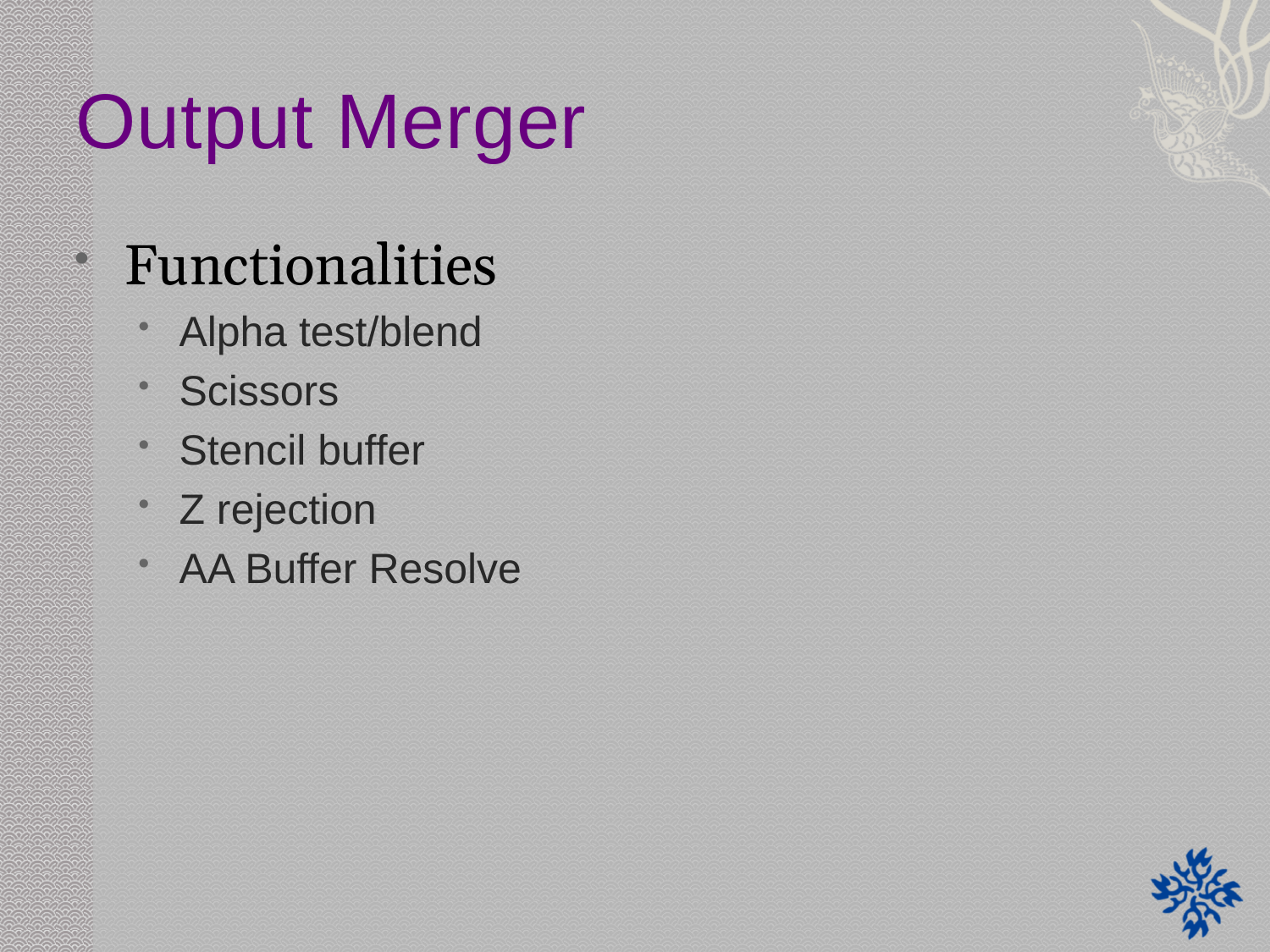

# Output Merger
Functionalities
Alpha test/blend
Scissors
Stencil buffer
Z rejection
AA Buffer Resolve